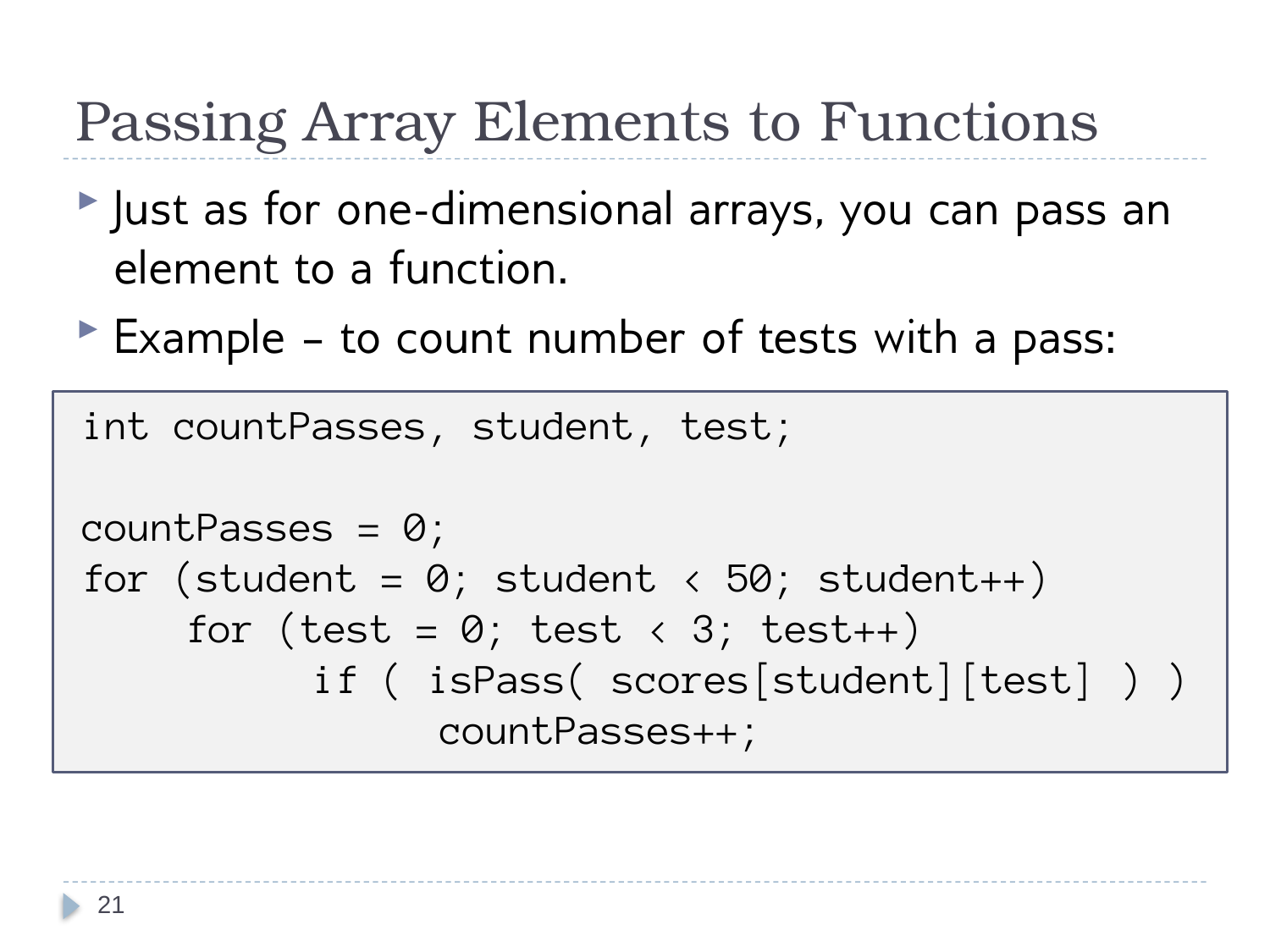

# Passing Array Elements to Functions
Just as for one-dimensional arrays, you can pass an element to a function.
Example – to count number of tests with a pass:
 int countPasses, student, test;

 countPasses = 0;
 for (student = 0; student < 50; student++)
 	for (test = 0; test < 3; test++)
 		if ( isPass( scores[student][test] ) )
 			countPasses++;

21